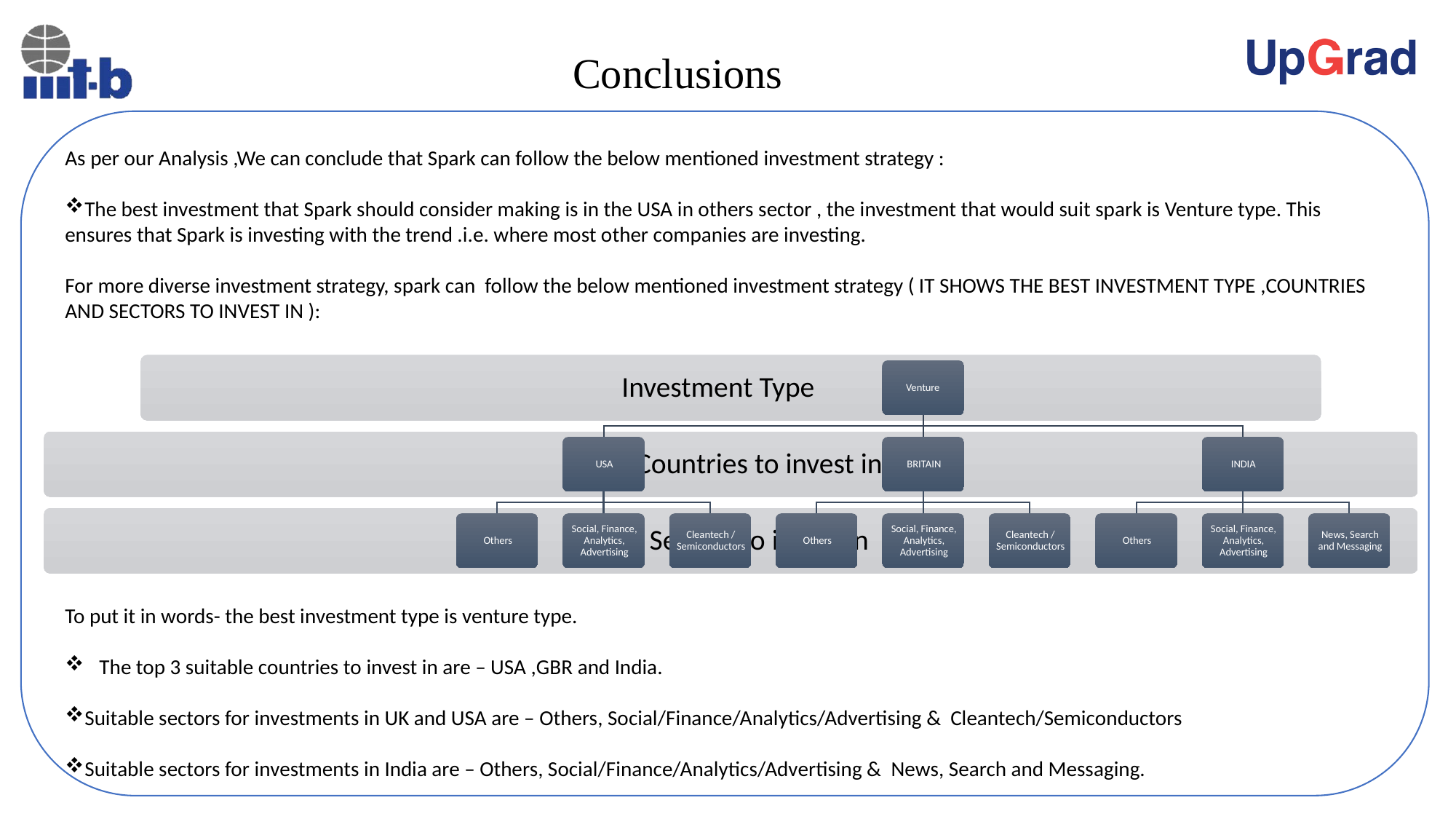

Best Sectors to invest in
Best Countries to invest in
Investment Type
Venture
USA
Others
Social, Finance, Analytics, Advertising
Cleantech / Semiconductors
BRITAIN
Others
Social, Finance, Analytics, Advertising
Cleantech / Semiconductors
INDIA
Others
Social, Finance, Analytics, Advertising
News, Search and Messaging
# Conclusions

As per our Analysis ,We can conclude that Spark can follow the below mentioned investment strategy :

The best investment that Spark should consider making is in the USA in others sector , the investment that would suit spark is Venture type. This ensures that Spark is investing with the trend .i.e. where most other companies are investing.

For more diverse investment strategy, spark can  follow the below mentioned investment strategy ( IT SHOWS THE BEST INVESTMENT TYPE ,COUNTRIES AND SECTORS TO INVEST IN ):

To put it in words- the best investment type is venture type.

The top 3 suitable countries to invest in are – USA ,GBR and India.

Suitable sectors for investments in UK and USA are – Others, Social/Finance/Analytics/Advertising &  Cleantech/Semiconductors

Suitable sectors for investments in India are – Others, Social/Finance/Analytics/Advertising &  News, Search and Messaging.